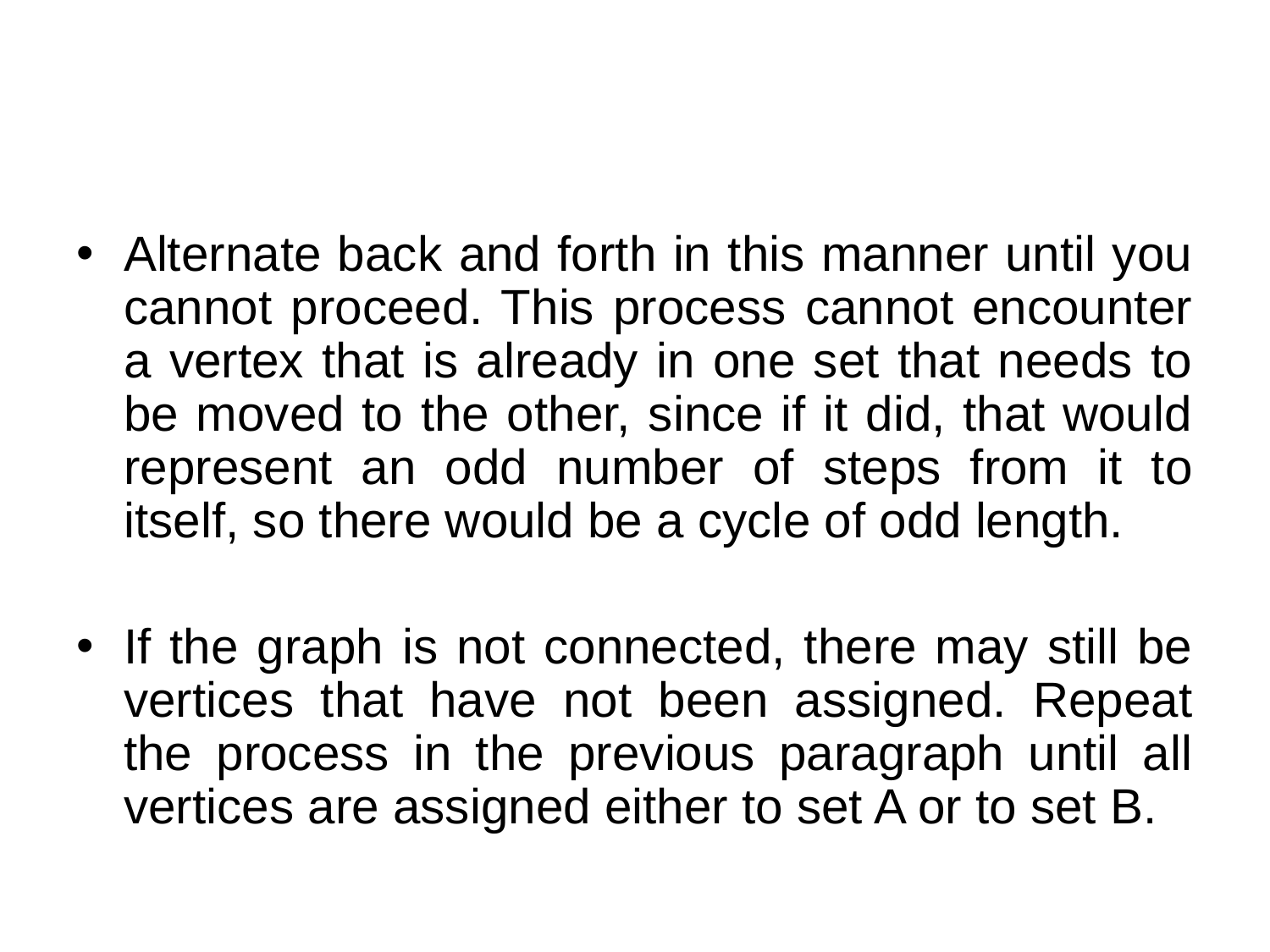

#
Alternate back and forth in this manner until you cannot proceed. This process cannot encounter a vertex that is already in one set that needs to be moved to the other, since if it did, that would represent an odd number of steps from it to itself, so there would be a cycle of odd length.

If the graph is not connected, there may still be vertices that have not been assigned. Repeat the process in the previous paragraph until all vertices are assigned either to set A or to set B.